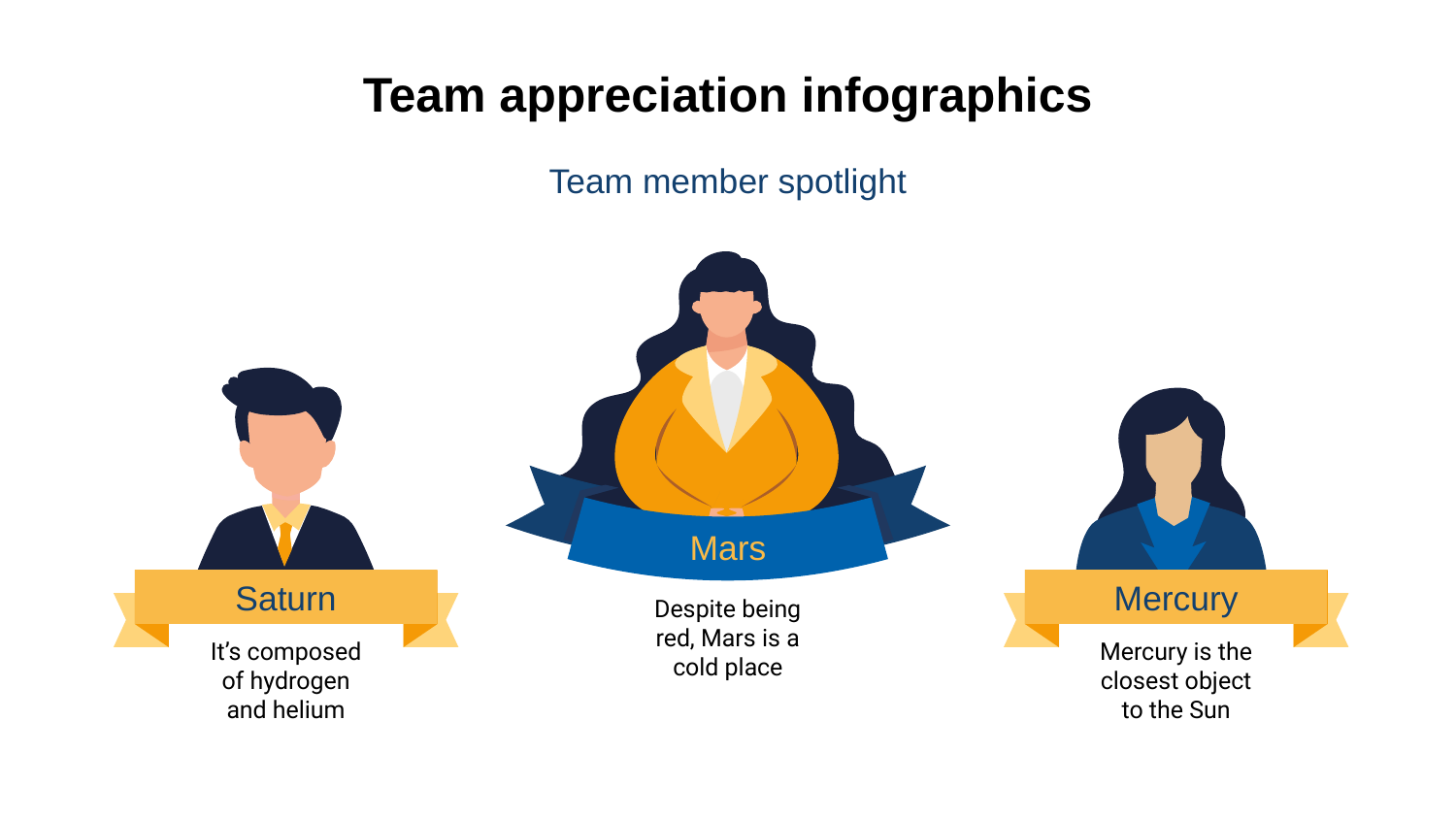

# Team appreciation infographics
Team member spotlight

Mars

Saturn
Mercury
Despite being red, Mars is a cold place
It’s composed of hydrogen and helium
Mercury is the closest object to the Sun